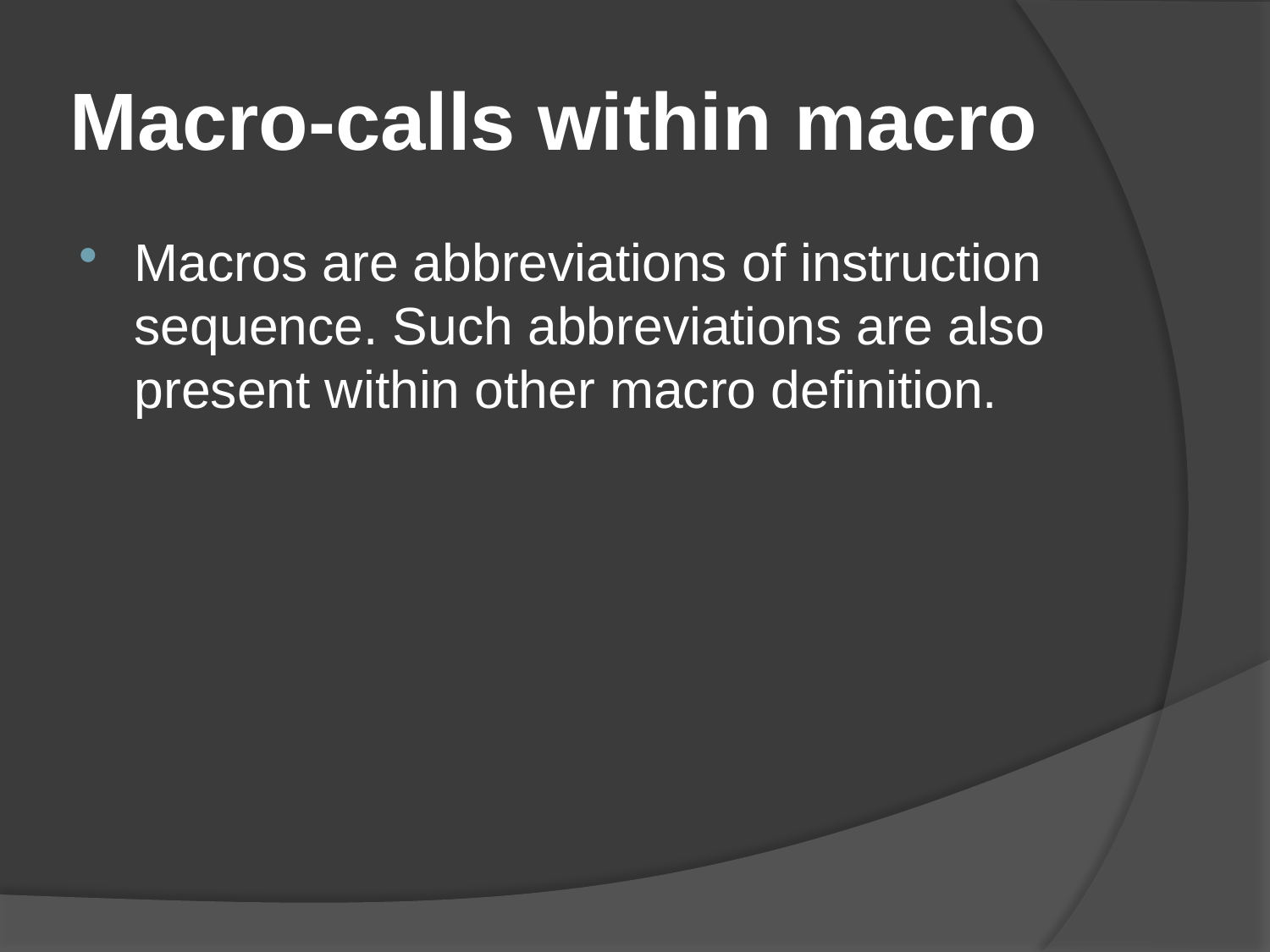

# Macro-calls within macro
Macros are abbreviations of instruction sequence. Such abbreviations are also present within other macro definition.